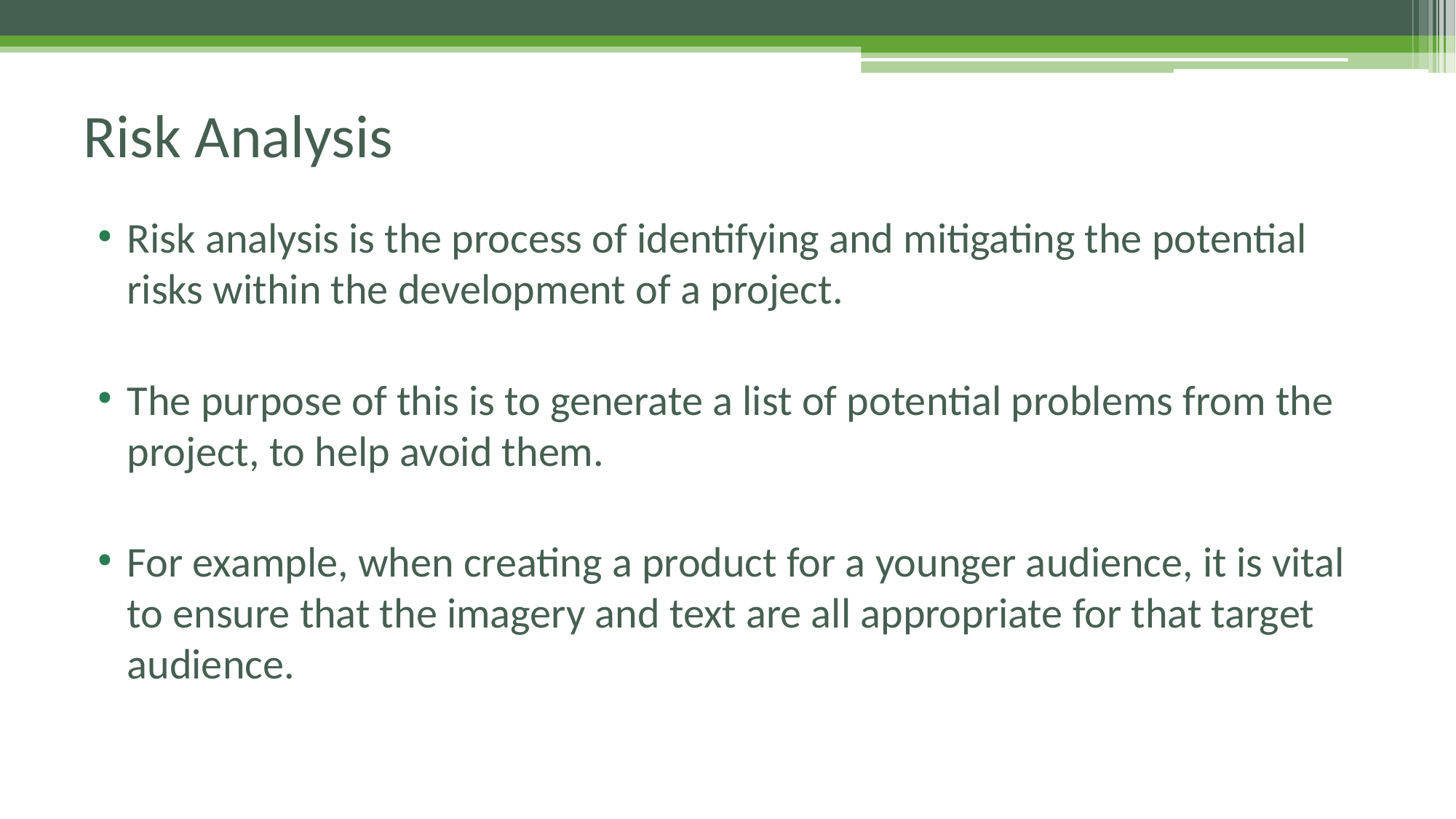

# Risk Analysis
Risk analysis is the process of identifying and mitigating the potential risks within the development of a project.

The purpose of this is to generate a list of potential problems from the project, to help avoid them.

For example, when creating a product for a younger audience, it is vital to ensure that the imagery and text are all appropriate for that target audience.